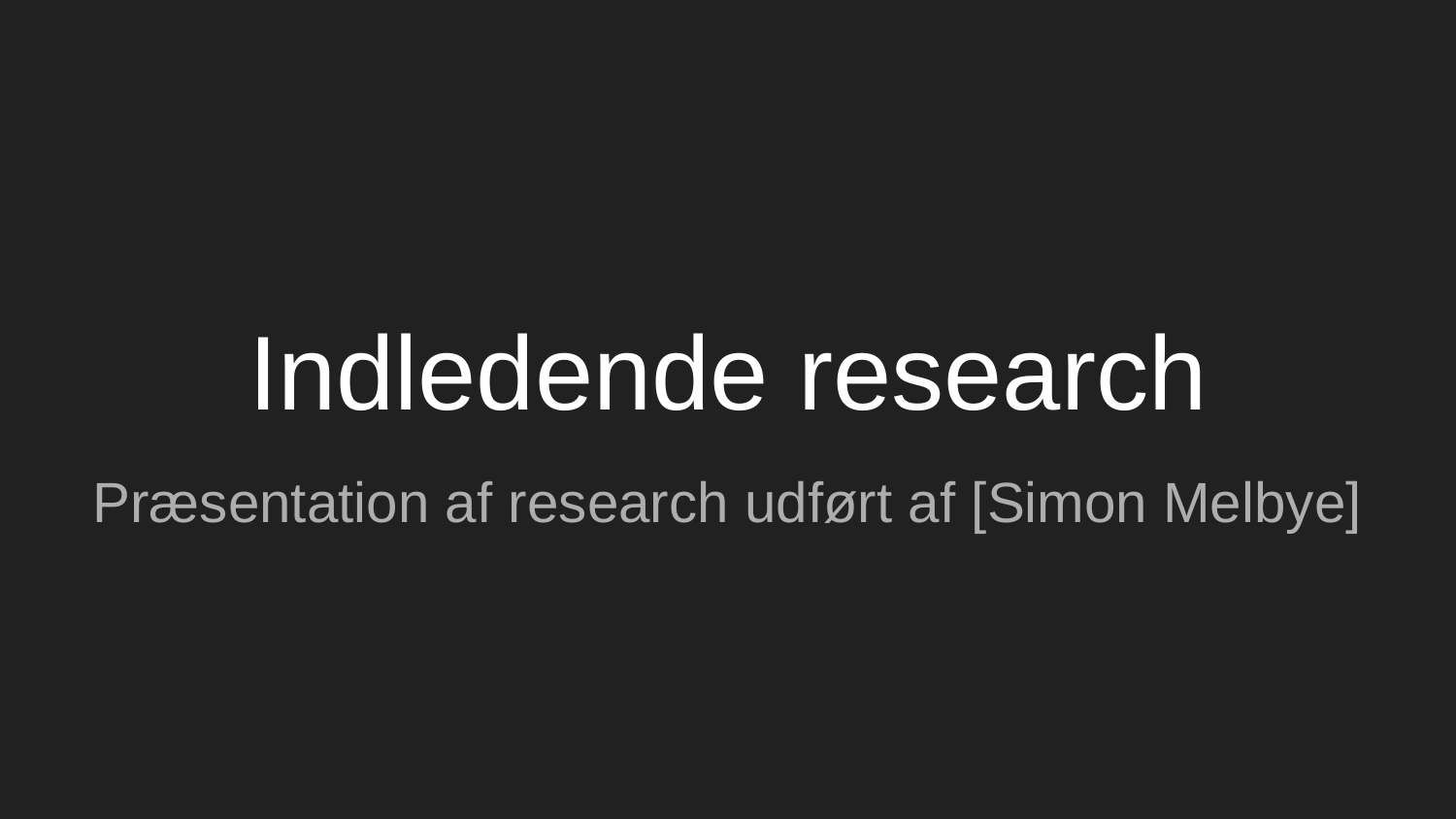

# Indledende research
Præsentation af research udført af [Simon Melbye]